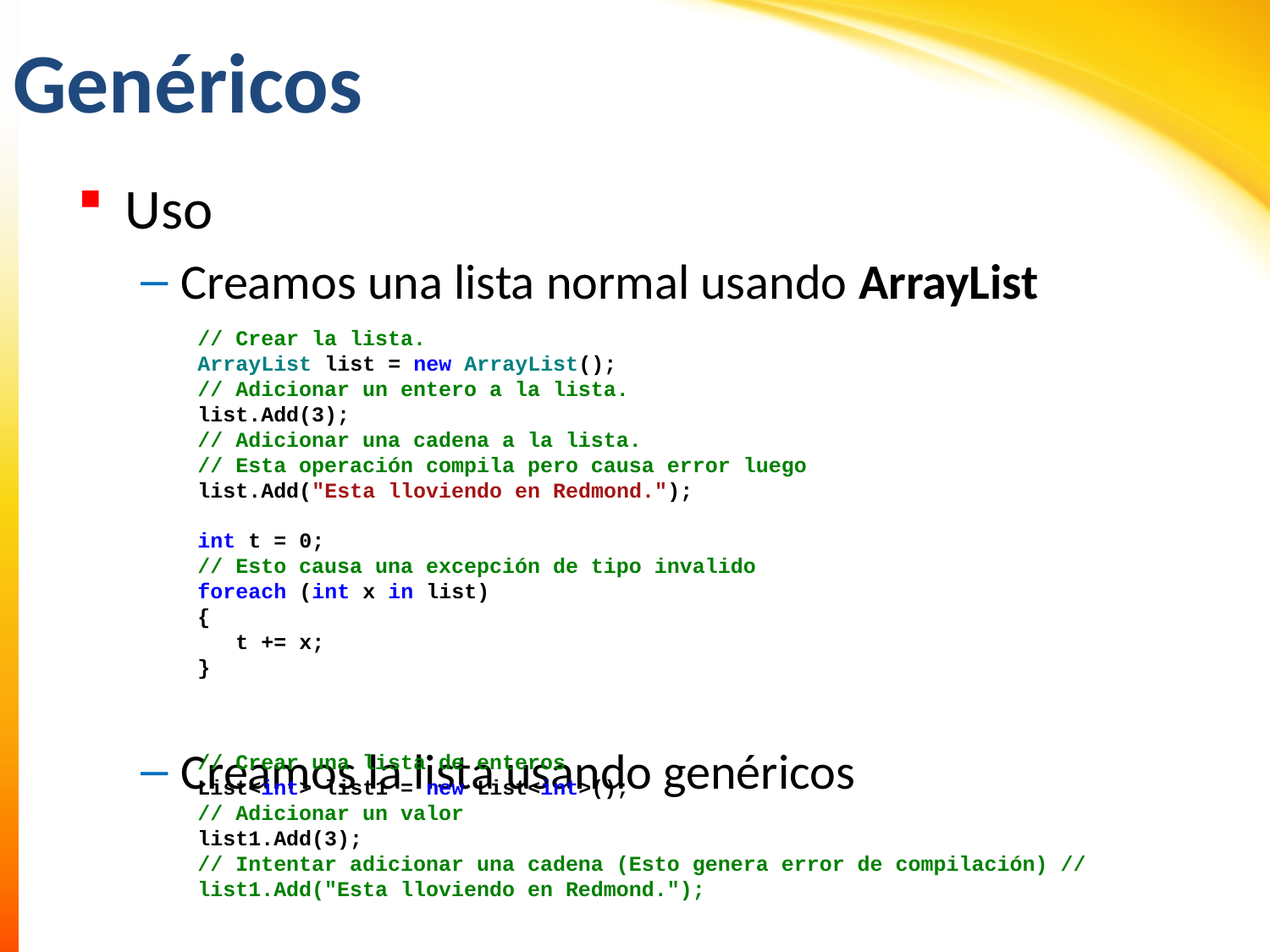

# Genéricos
Uso
Creamos una lista normal usando ArrayList

Creamos la lista usando genéricos
// Crear la lista.
ArrayList list = new ArrayList();
// Adicionar un entero a la lista.
list.Add(3);
// Adicionar una cadena a la lista.
// Esta operación compila pero causa error luego
list.Add("Esta lloviendo en Redmond.");

int t = 0;
// Esto causa una excepción de tipo invalido
foreach (int x in list)
{
   t += x;
}
// Crear una lista de enteros
List<int> list1 = new List<int>();
// Adicionar un valor
list1.Add(3);
// Intentar adicionar una cadena (Esto genera error de compilación) // list1.Add("Esta lloviendo en Redmond.");